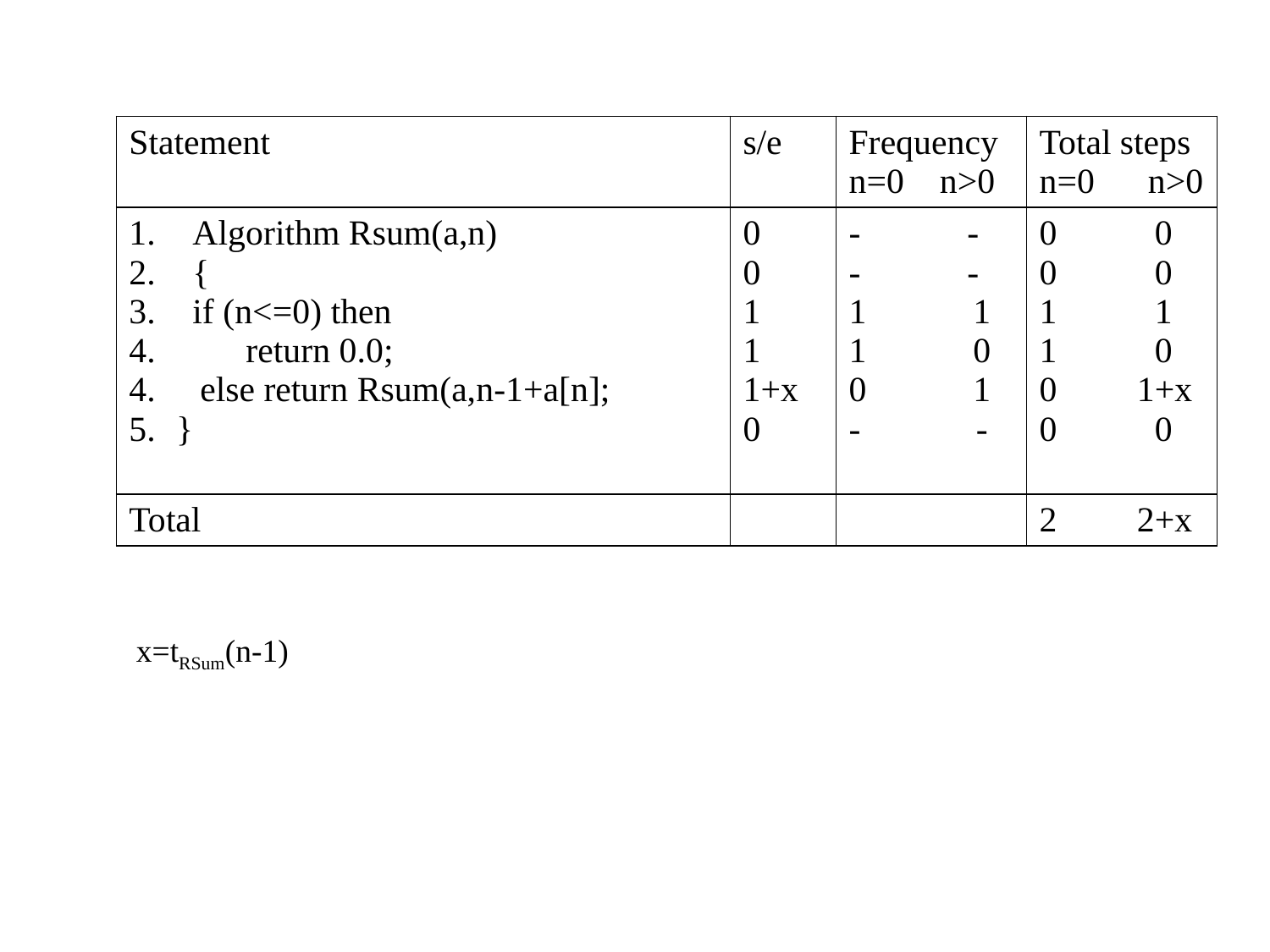

| Statement | s/e | Frequency n=0 n>0 | Total steps n=0 n>0 |
| --- | --- | --- | --- |
| Algorithm Rsum(a,n) { if (n<=0) then return 0.0; 4. else return Rsum(a,n-1+a[n]; 5. } | 0 0 1 1 1+x 0 | - - - - 1 1 1 0 0 1 - - | 0 0 0 0 1 1 1 0 0 1+x 0 0 |
| Total |  |  | 2 2+x |
 x=tRSum(n-1)